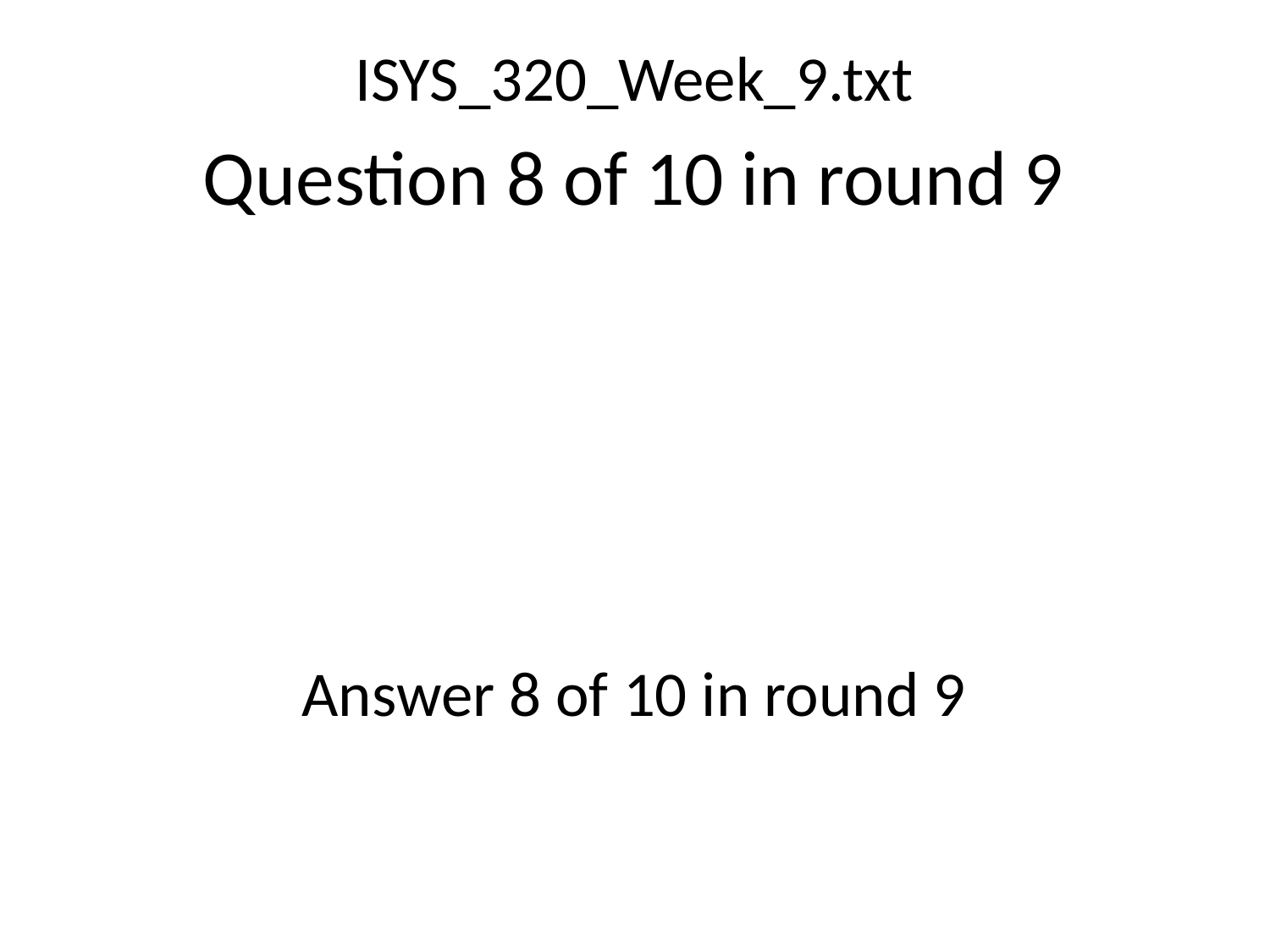

ISYS_320_Week_9.txt
Question 8 of 10 in round 9
Answer 8 of 10 in round 9